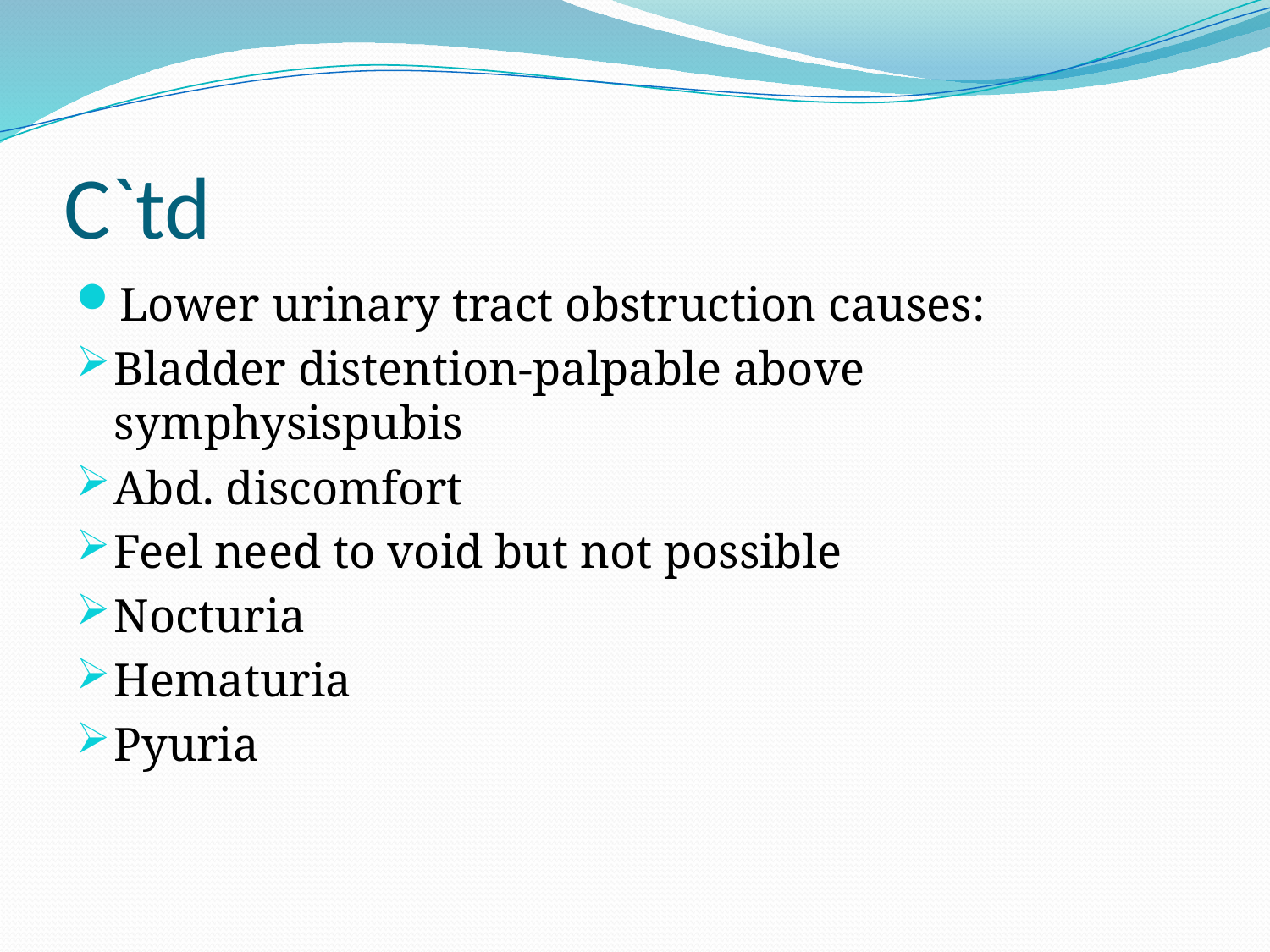

# C`td
Lower urinary tract obstruction causes:
Bladder distention-palpable above symphysispubis
Abd. discomfort
Feel need to void but not possible
Nocturia
Hematuria
Pyuria